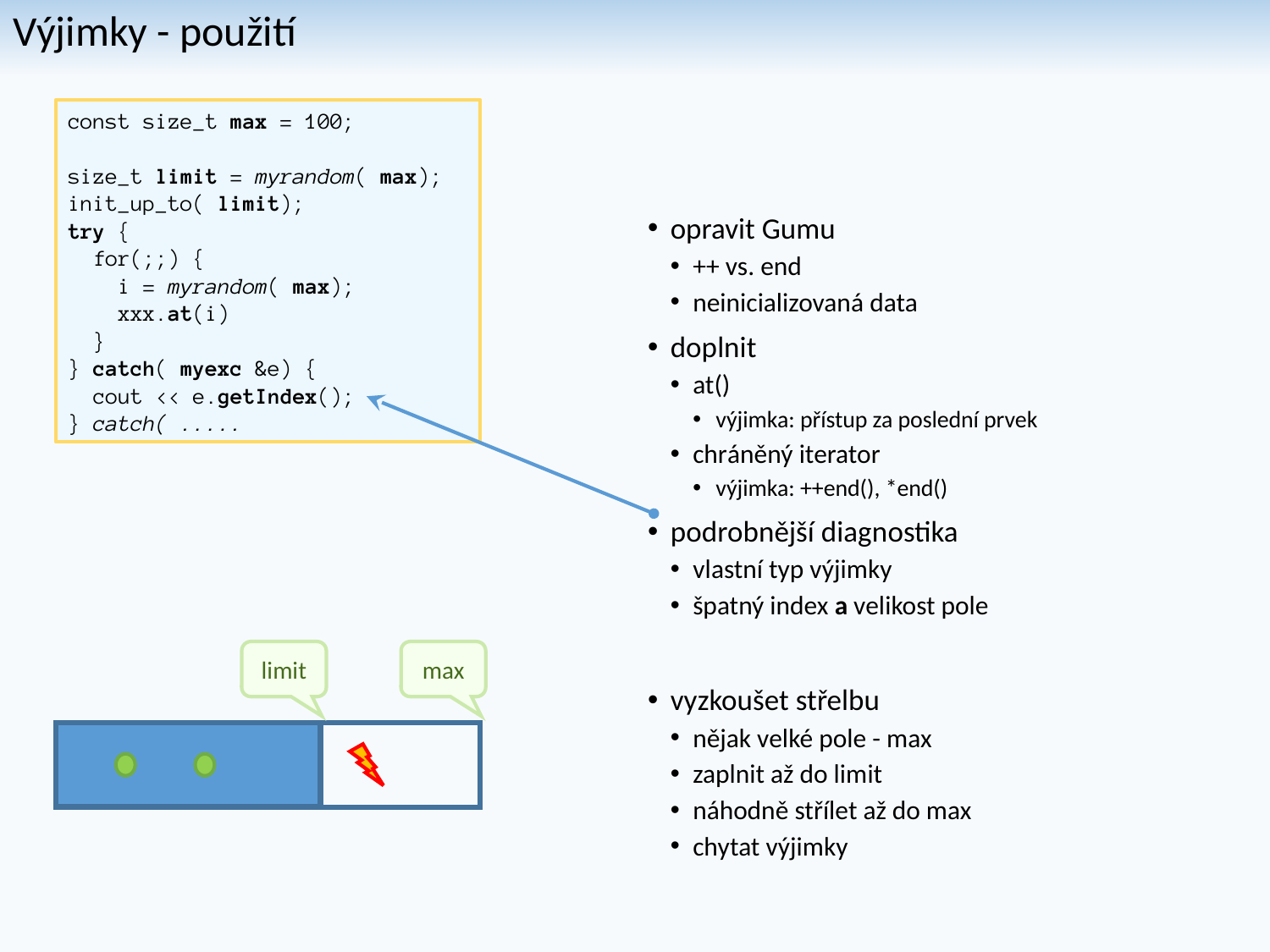

# Výjimky - použití
const size_t max = 100;

size_t limit = myrandom( max);
init_up_to( limit);
try {
  for(;;) {
    i = myrandom( max);
    xxx.at(i)
  }
} catch( myexc &e) {
  cout << e.getIndex();
} catch( .....
opravit Gumu
++ vs. end
neinicializovaná data
doplnit
at()
výjimka: přístup za poslední prvek
chráněný iterator
výjimka: ++end(), *end()
podrobnější diagnostika
vlastní typ výjimky
špatný index a velikost pole

vyzkoušet střelbu
nějak velké pole - max
zaplnit až do limit
náhodně střílet až do max
chytat výjimky

limit
max